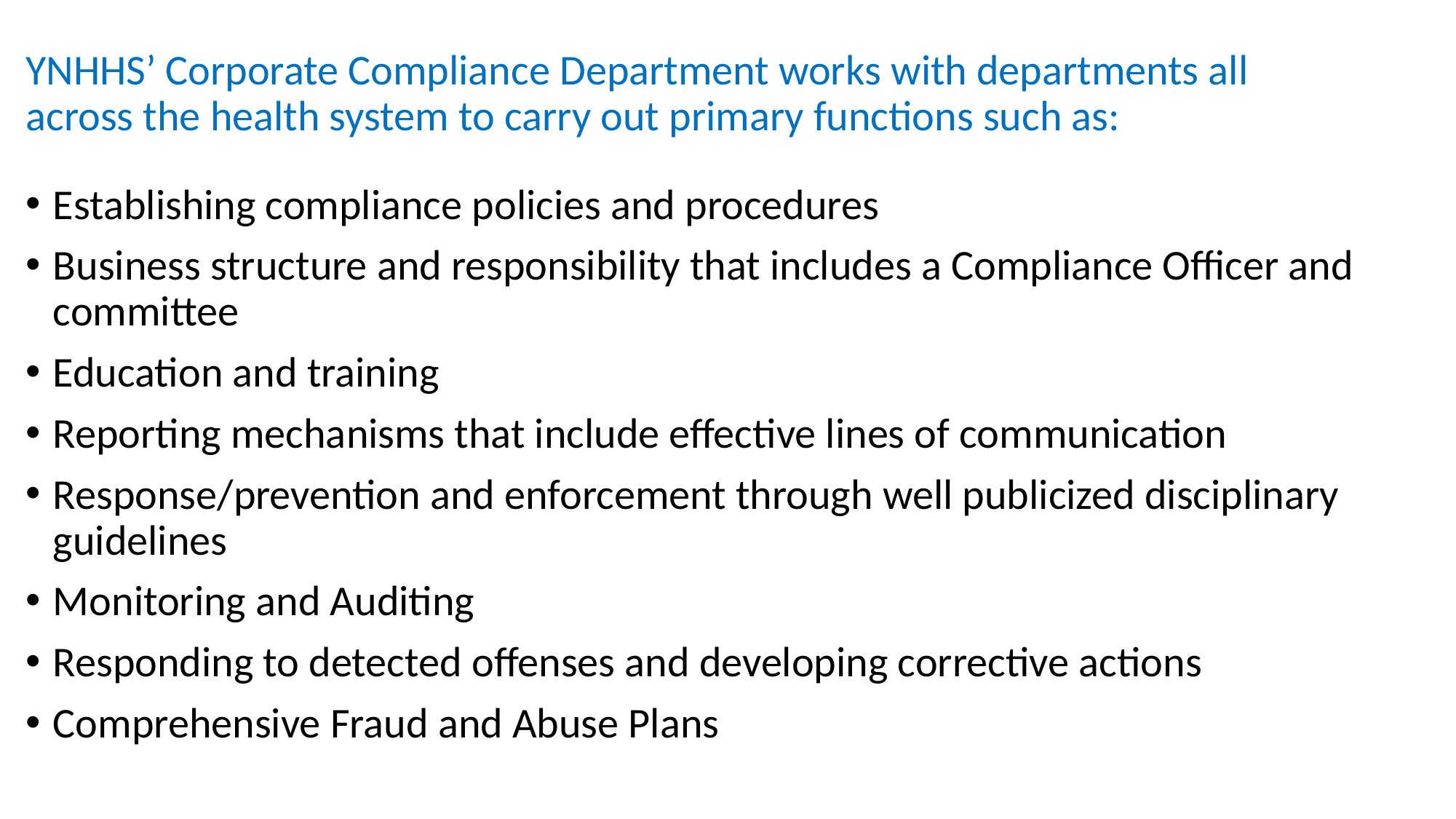

# YNHHS’ Corporate Compliance Department works with departments all across the health system to carry out primary functions such as:
Establishing compliance policies and procedures
Business structure and responsibility that includes a Compliance Officer and committee
Education and training
Reporting mechanisms that include effective lines of communication
Response/prevention and enforcement through well publicized disciplinary guidelines
Monitoring and Auditing
Responding to detected offenses and developing corrective actions
Comprehensive Fraud and Abuse Plans